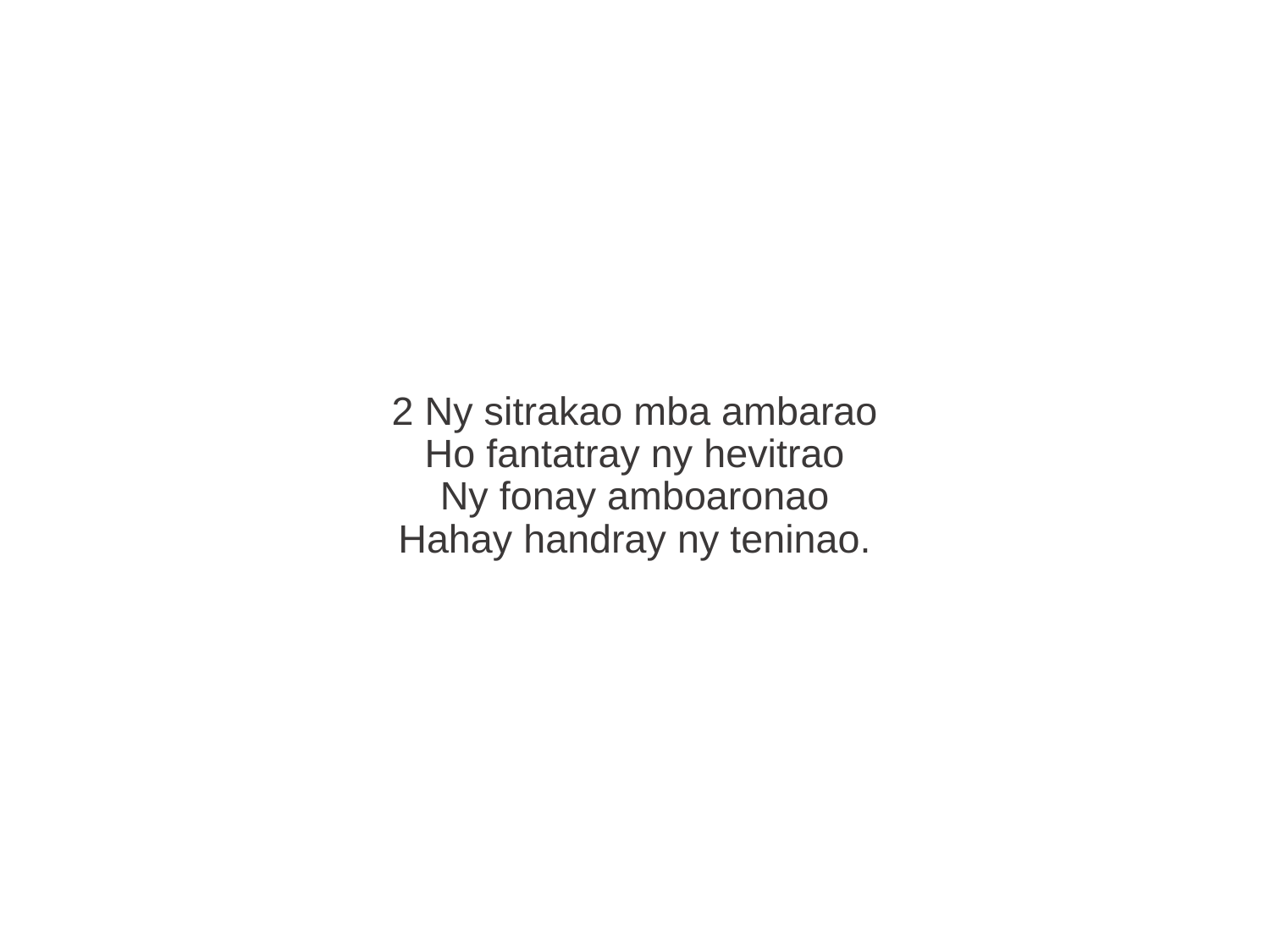

2 Ny sitrakao mba ambarao
Ho fantatray ny hevitrao
Ny fonay amboaronao
Hahay handray ny teninao.